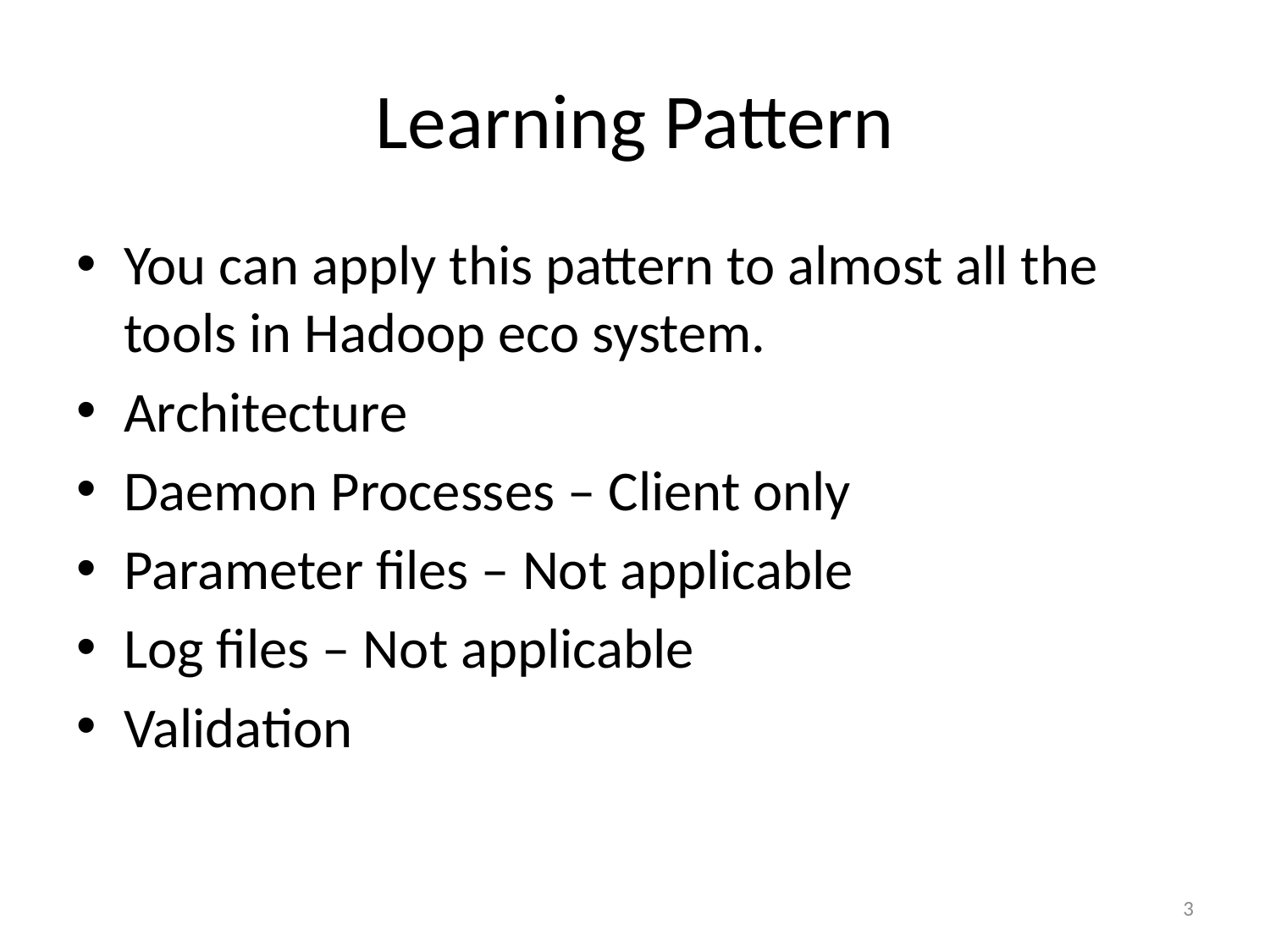

# Learning Pattern
You can apply this pattern to almost all the tools in Hadoop eco system.
Architecture
Daemon Processes – Client only
Parameter files – Not applicable
Log files – Not applicable
Validation
3